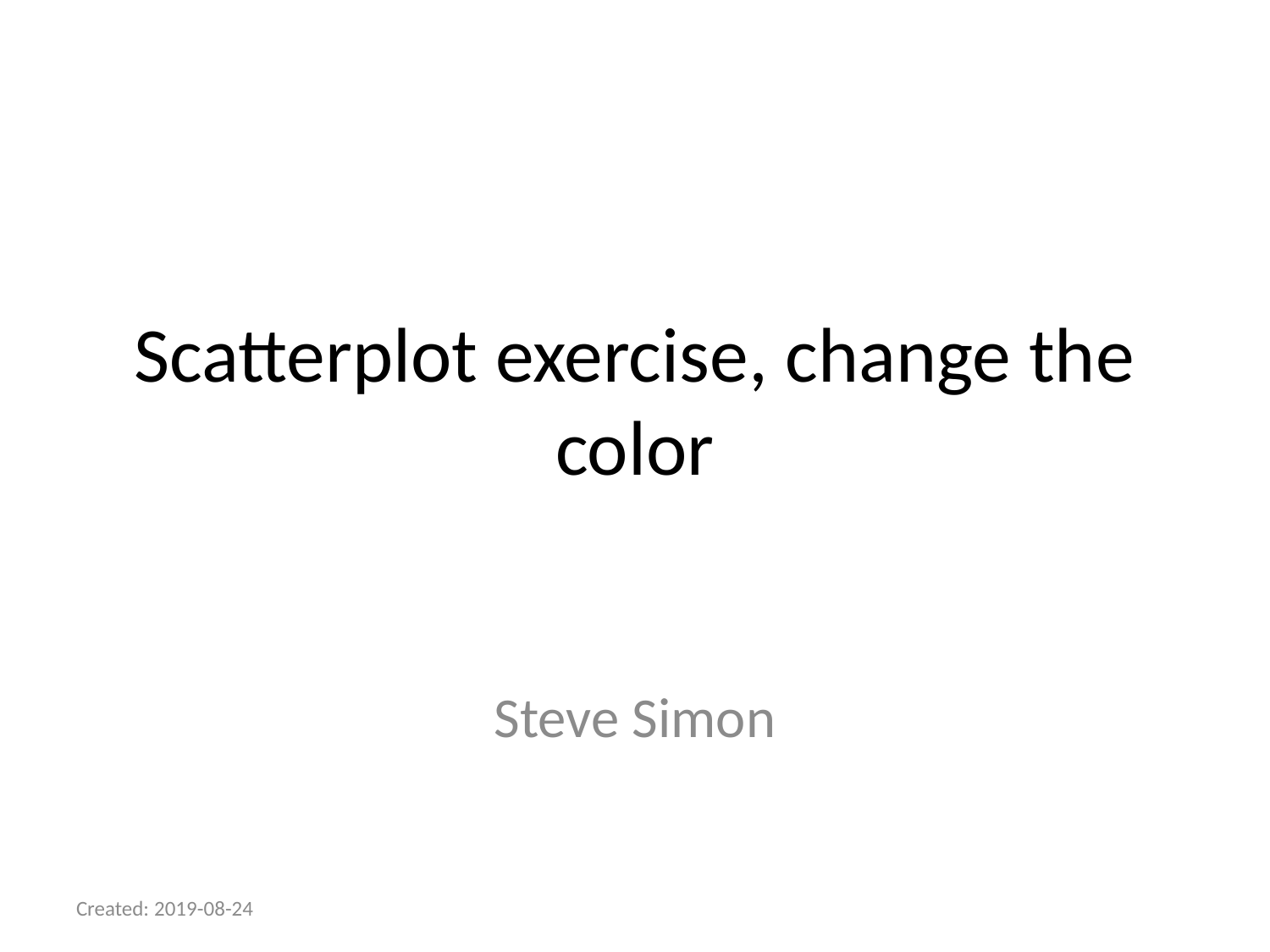

# Scatterplot exercise, change the color
Steve Simon
Created: 2019-08-24